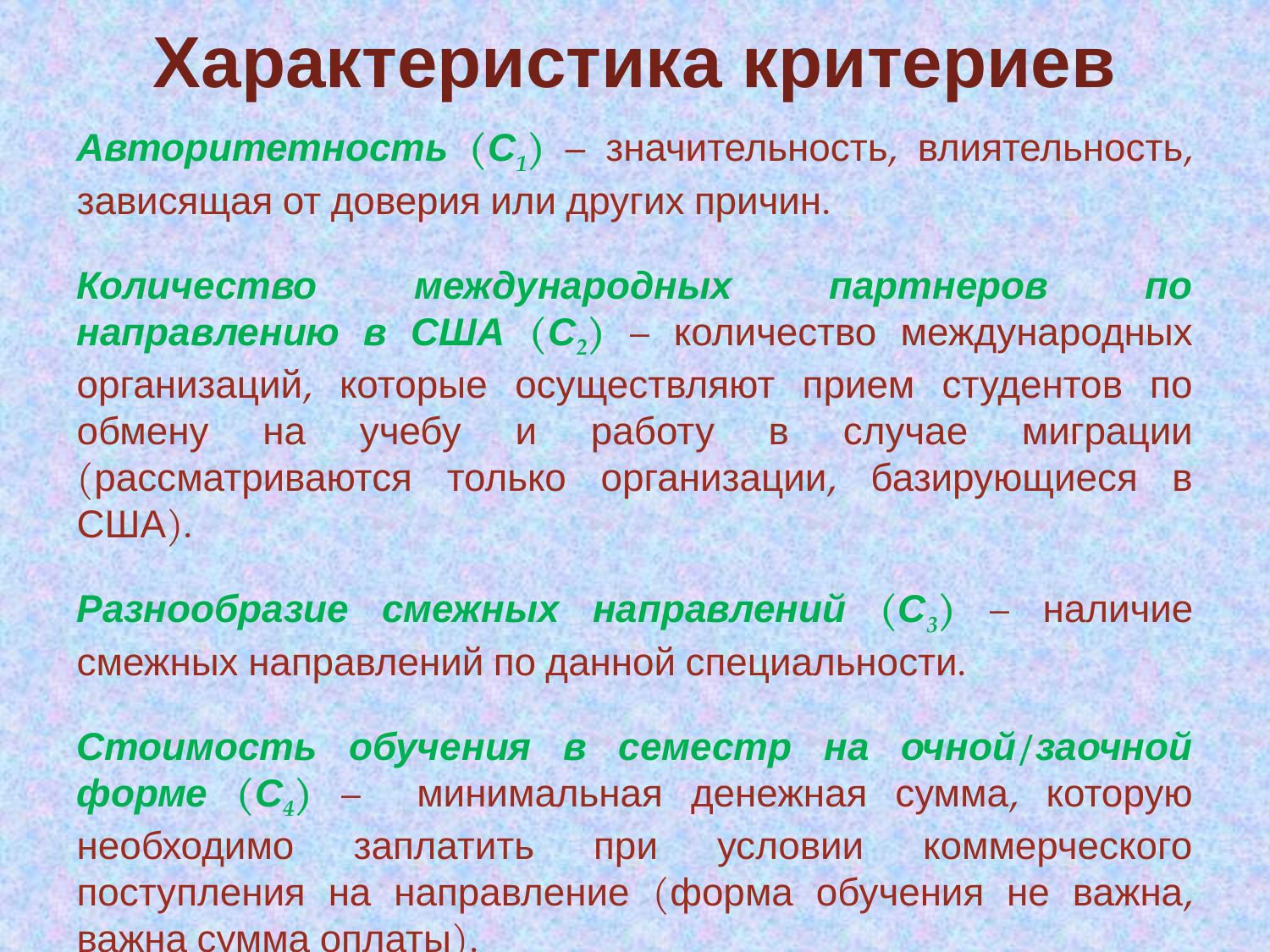

# Характеристика критериев
Авторитетность (С1) – значительность, влиятельность, зависящая от доверия или других причин.

Количество международных партнеров по направлению в США (С2) – количество международных организаций, которые осуществляют прием студентов по обмену на учебу и работу в случае миграции (рассматриваются только организации, базирующиеся в США).

Разнообразие смежных направлений (С3) – наличие смежных направлений по данной специальности.

Стоимость обучения в семестр на очной/заочной форме (С4) –  минимальная денежная сумма, которую необходимо заплатить при условии коммерческого поступления на направление (форма обучения не важна, важна сумма оплаты).